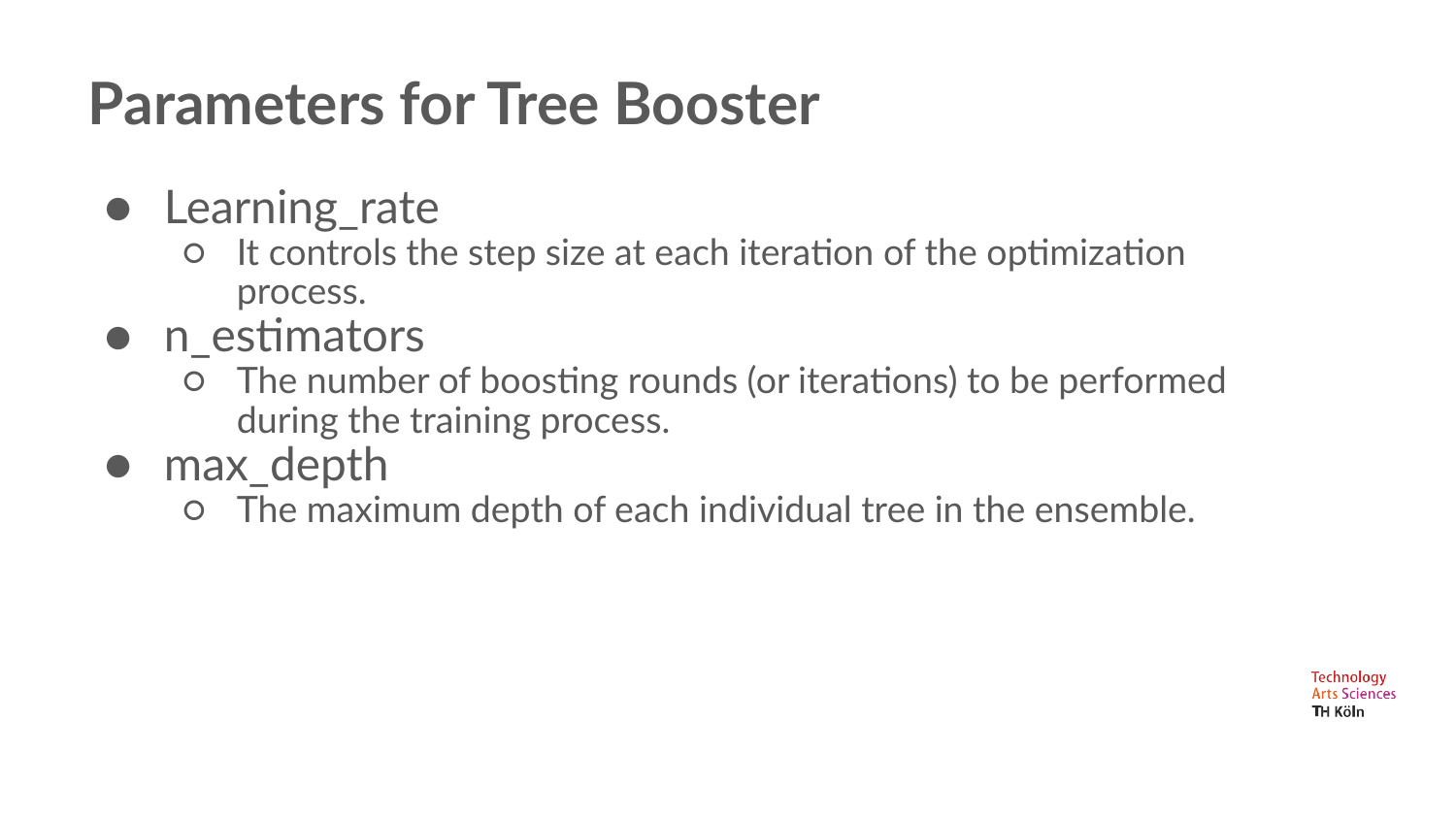

Parameters for Tree Booster
Learning_rate
It controls the step size at each iteration of the optimization process.
n_estimators
The number of boosting rounds (or iterations) to be performed during the training process.
max_depth
The maximum depth of each individual tree in the ensemble.